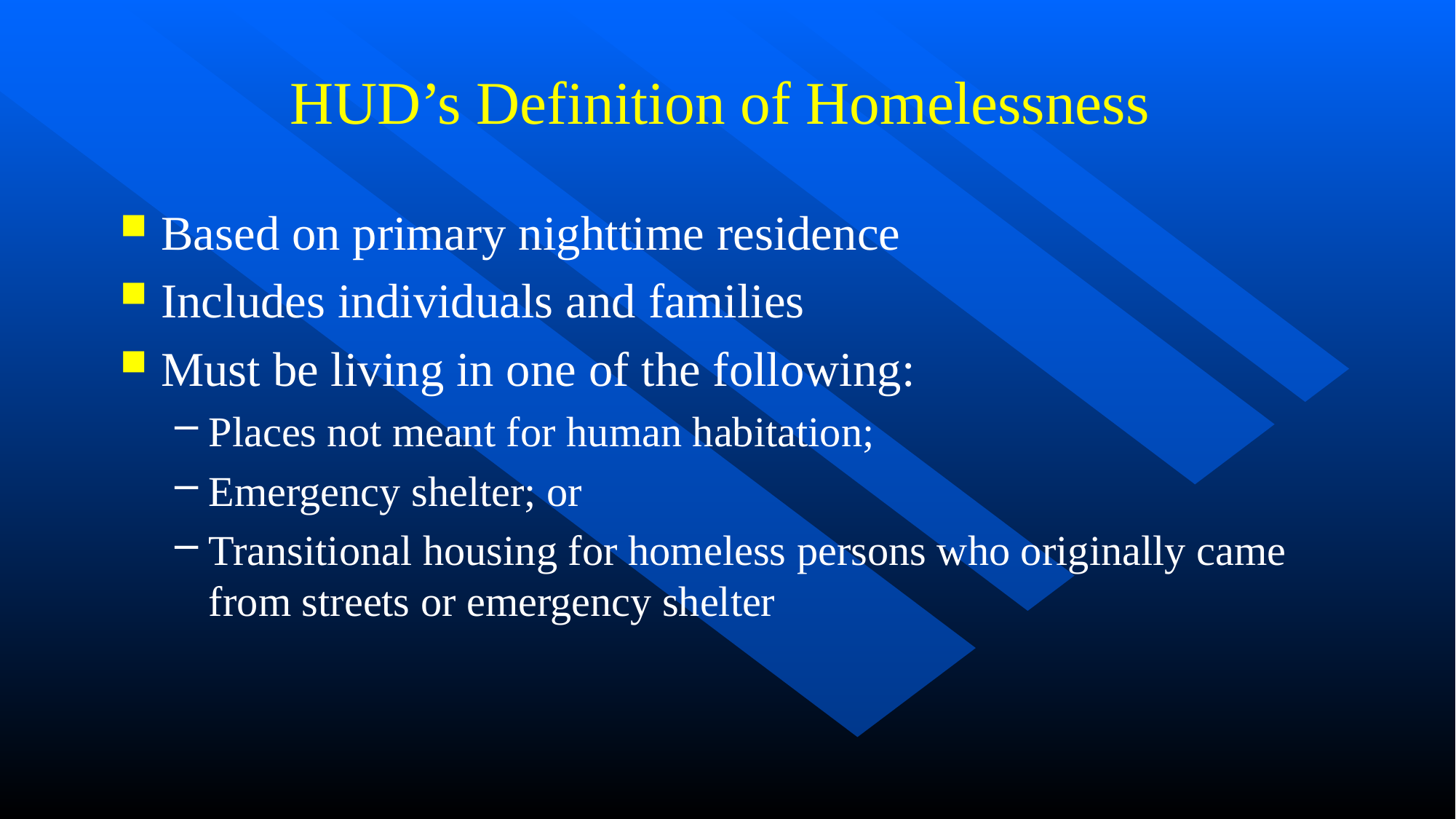

# HUD’s Definition of Homelessness
Based on primary nighttime residence
Includes individuals and families
Must be living in one of the following:
Places not meant for human habitation;
Emergency shelter; or
Transitional housing for homeless persons who originally came from streets or emergency shelter